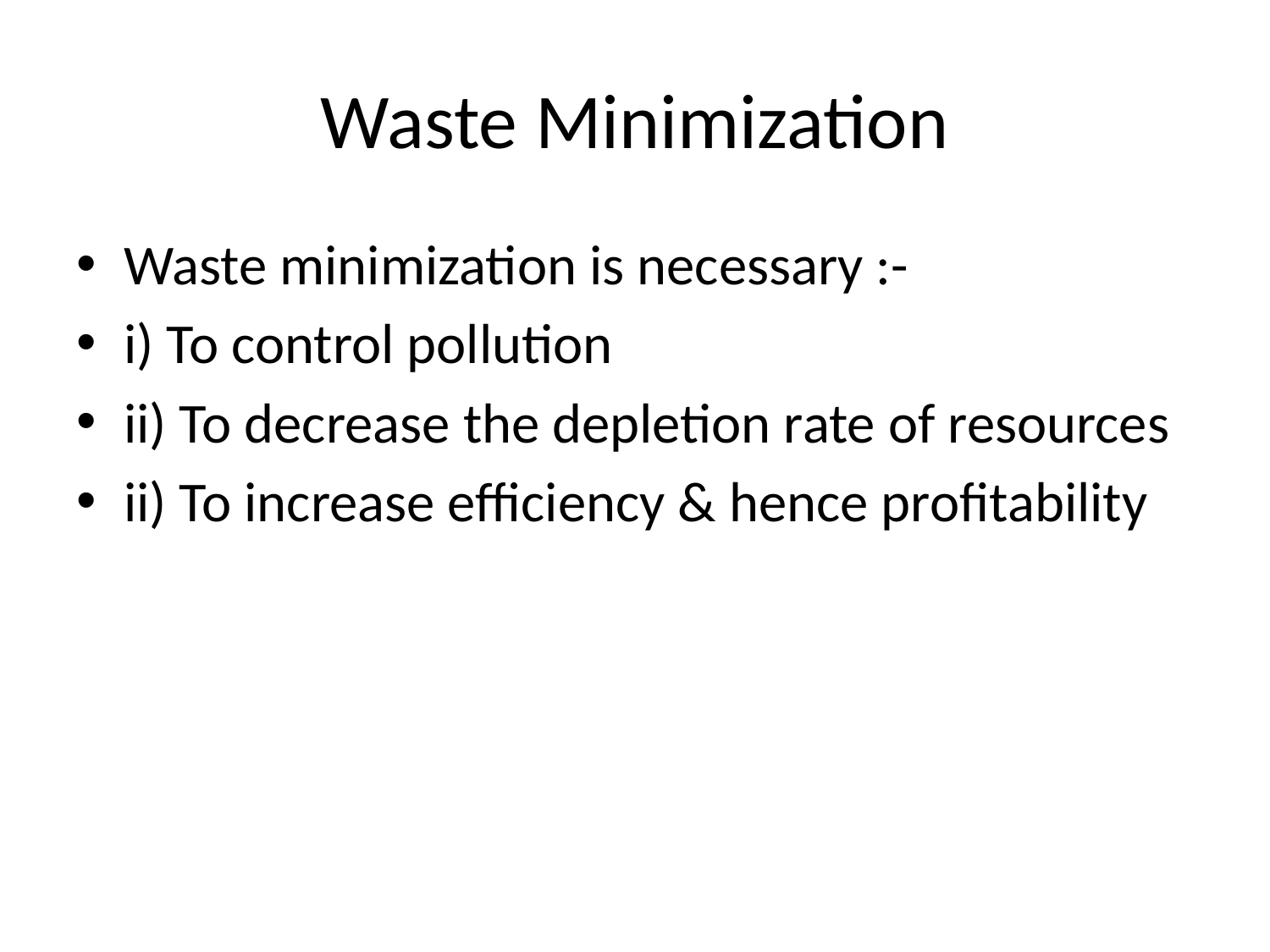

# Waste Minimization
Waste minimization is necessary :-
i) To control pollution
ii) To decrease the depletion rate of resources
ii) To increase efficiency & hence profitability